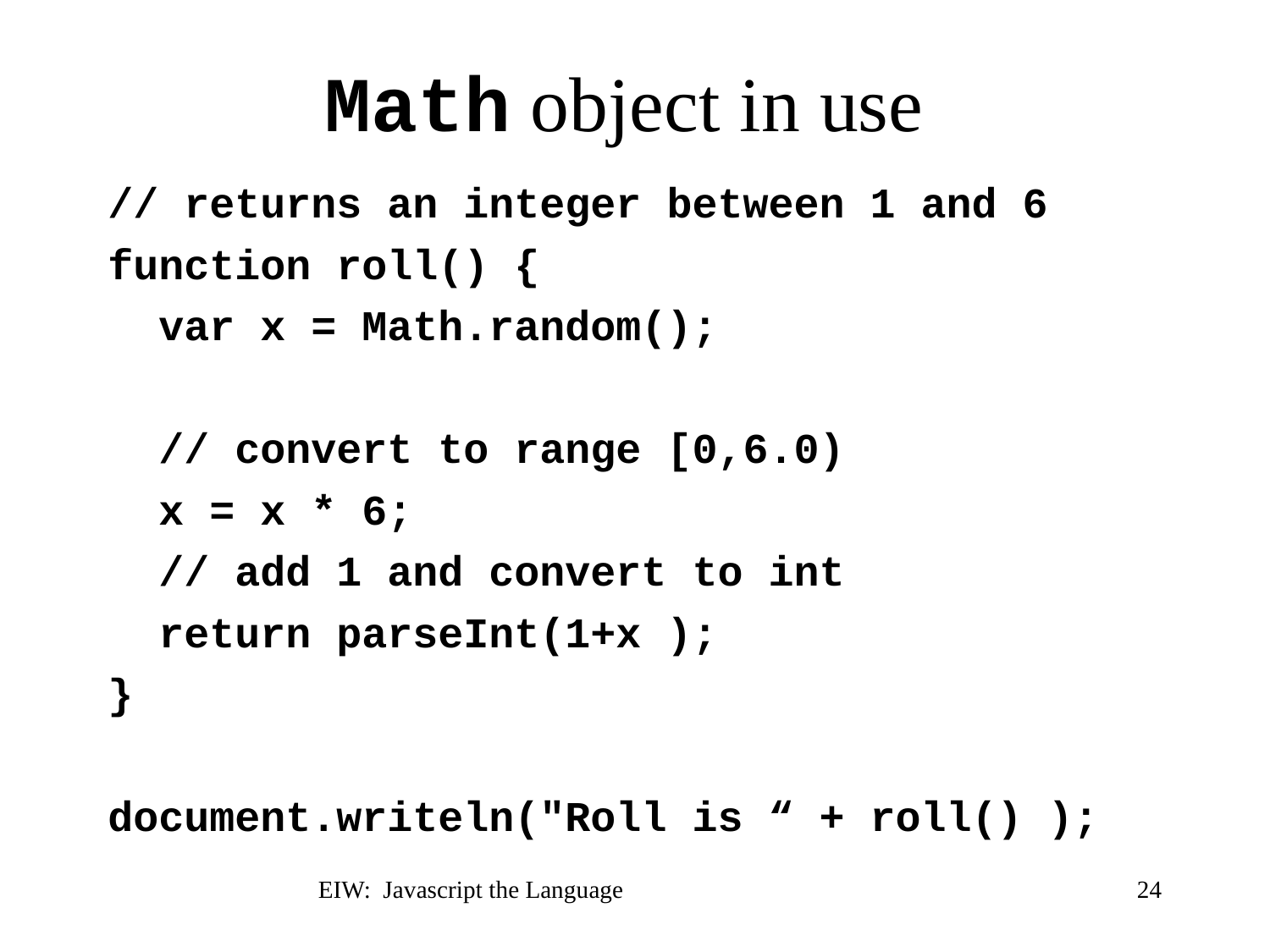

# Math object in use
// returns an integer between 1 and 6
function roll() {
  var x = Math.random();

  // convert to range [0,6.0)
  x = x * 6;
  // add 1 and convert to int
  return parseInt(1+x );
}

document.writeln("Roll is “ + roll() );
EIW:  Javascript the Language
24